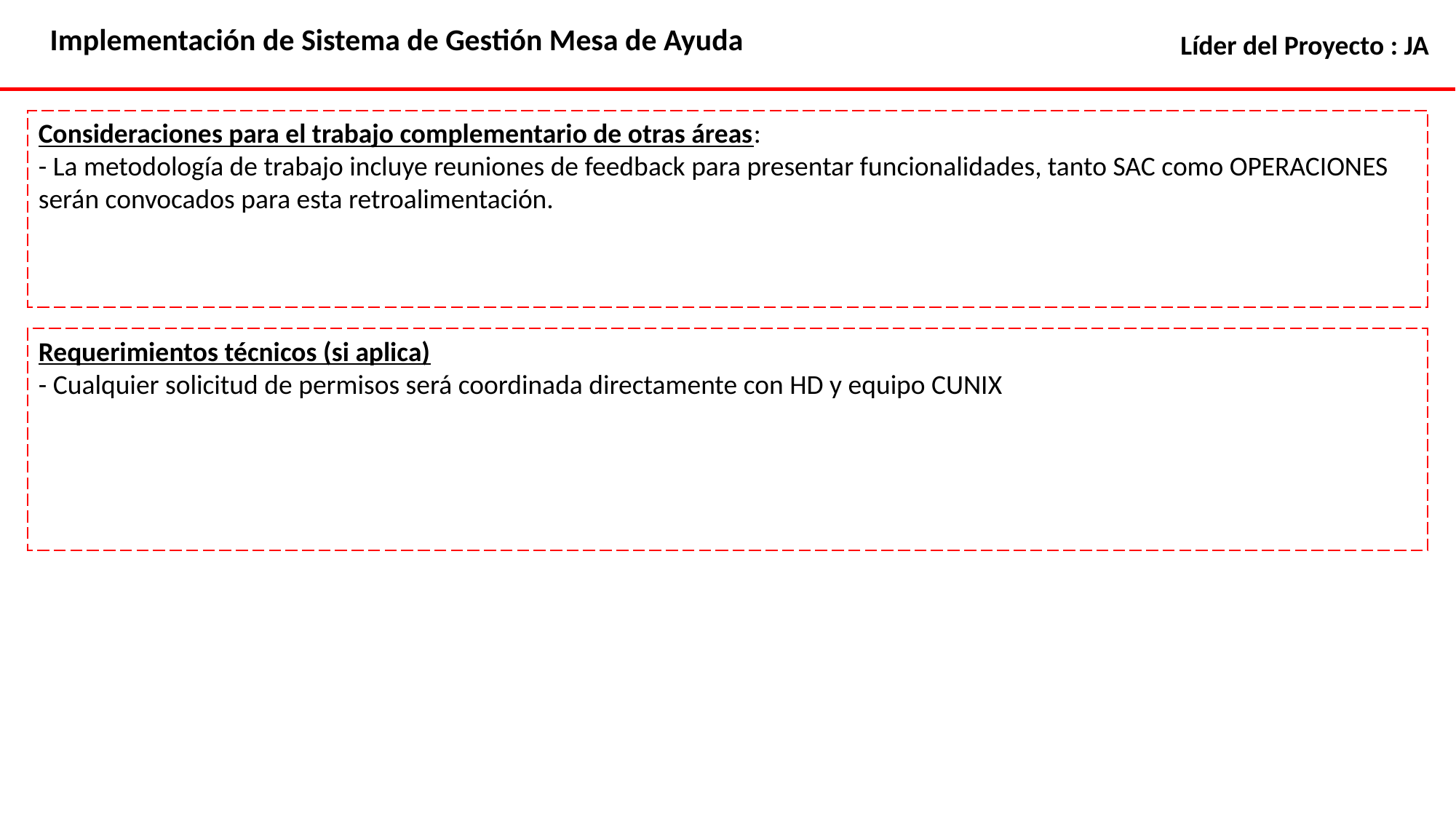

Implementación de Sistema de Gestión Mesa de Ayuda
Líder del Proyecto : JA
Consideraciones para el trabajo complementario de otras áreas:
- La metodología de trabajo incluye reuniones de feedback para presentar funcionalidades, tanto SAC como OPERACIONES
serán convocados para esta retroalimentación.
Requerimientos técnicos (si aplica)
- Cualquier solicitud de permisos será coordinada directamente con HD y equipo CUNIX